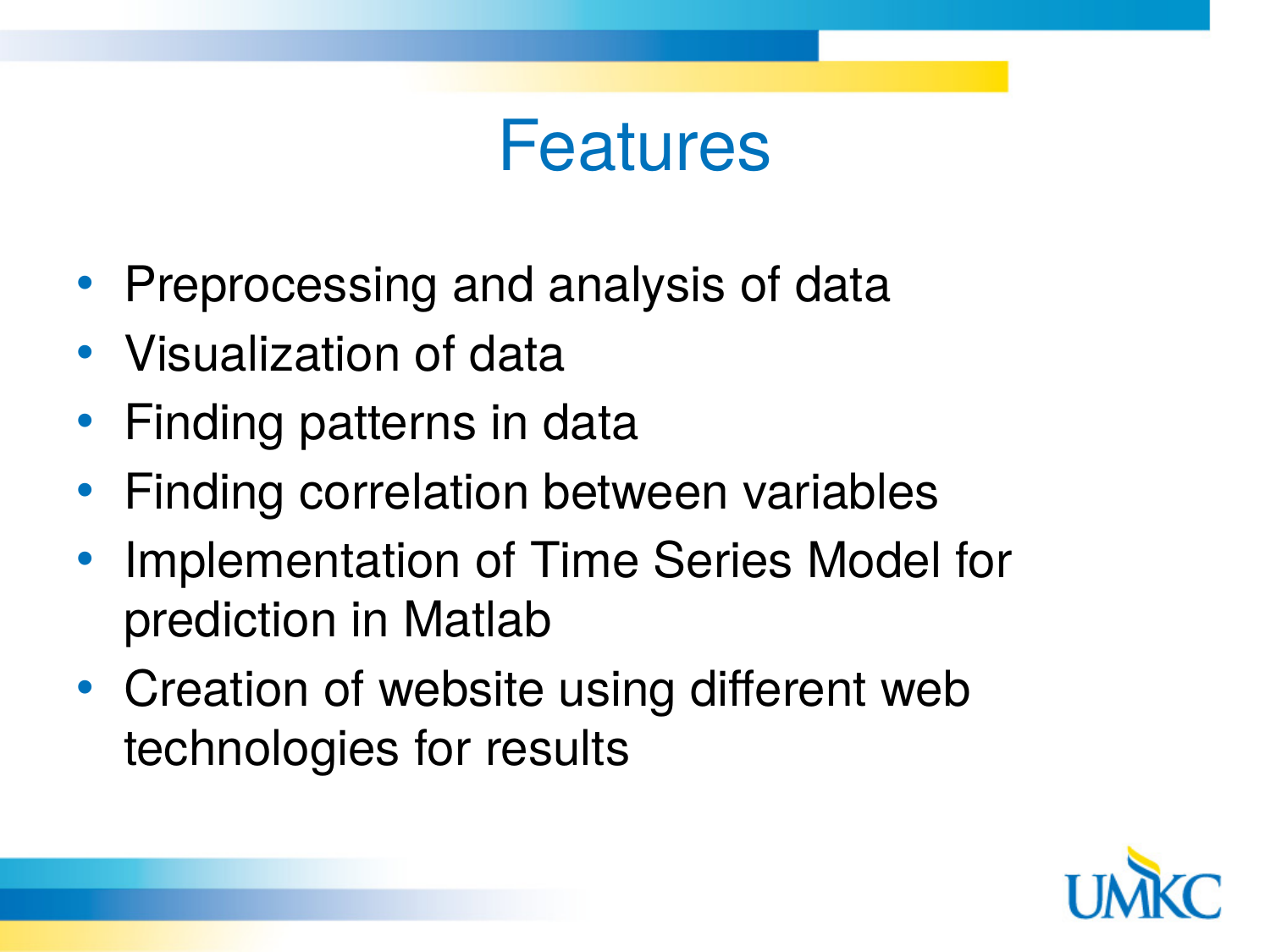

# Features
Preprocessing and analysis of data
Visualization of data
Finding patterns in data
Finding correlation between variables
Implementation of Time Series Model for prediction in Matlab
Creation of website using different web technologies for results